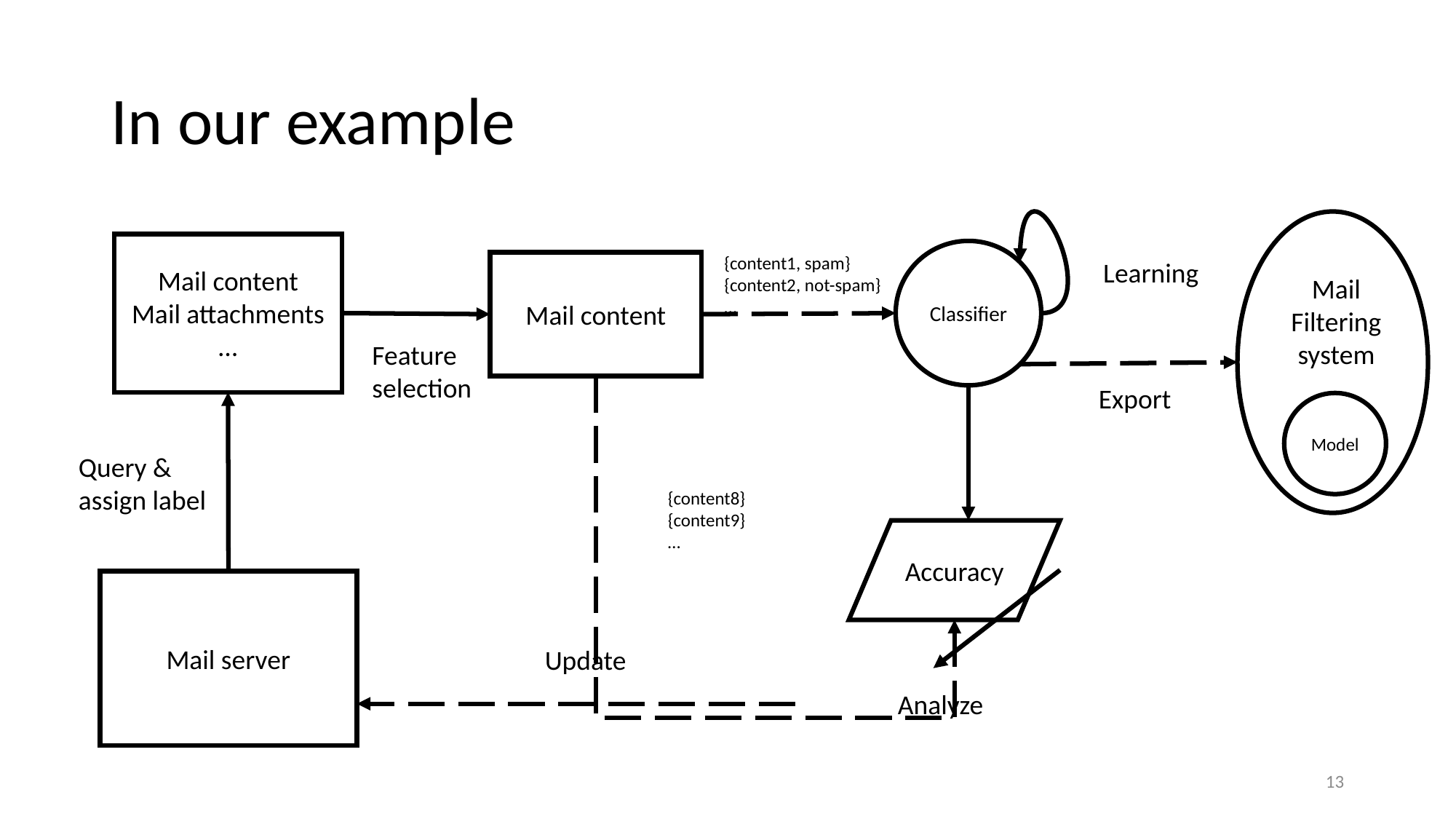

# In our example

Mail content
Mail attachments
…
Classifier
{content1, spam}
{content2, not-spam}
…
Learning
Mail content
Mail Filtering system

Feature selection
Export
Model
Query & assign label
{content8}
{content9}
…
Accuracy
Mail server
Update
Analyze
13